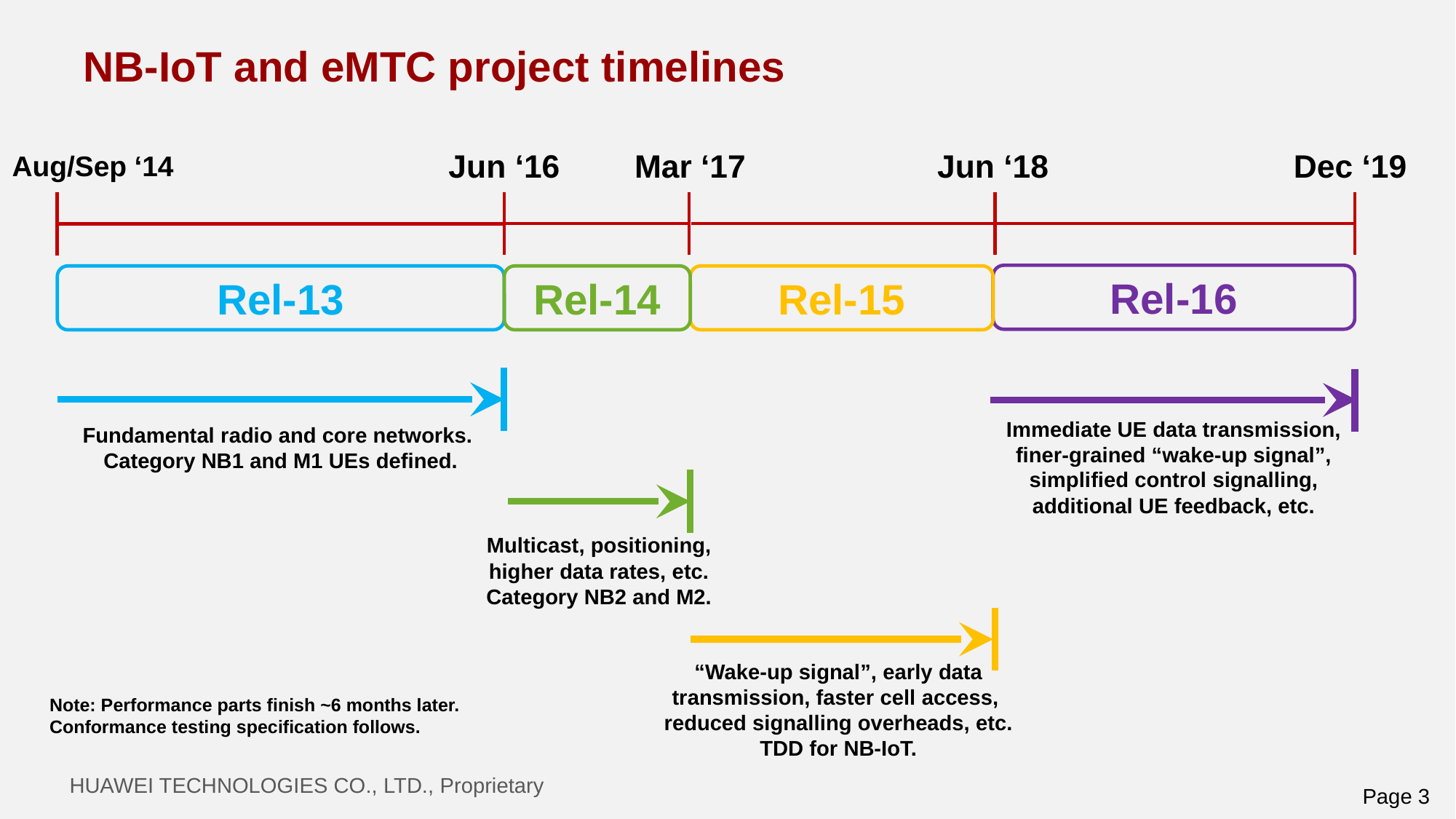

# NB-IoT and eMTC project timelines
Dec ‘19
Jun ‘16
Mar ‘17
Jun ‘18
Aug/Sep ‘14
Rel-16
Rel-13
Rel-14
Rel-15
Immediate UE data transmission, finer-grained “wake-up signal”, simplified control signalling, additional UE feedback, etc.
Fundamental radio and core networks.
Category NB1 and M1 UEs defined.
Multicast, positioning, higher data rates, etc.
Category NB2 and M2.
“Wake-up signal”, early data transmission, faster cell access,  reduced signalling overheads, etc.
TDD for NB-IoT.
Note: Performance parts finish ~6 months later. Conformance testing specification follows.